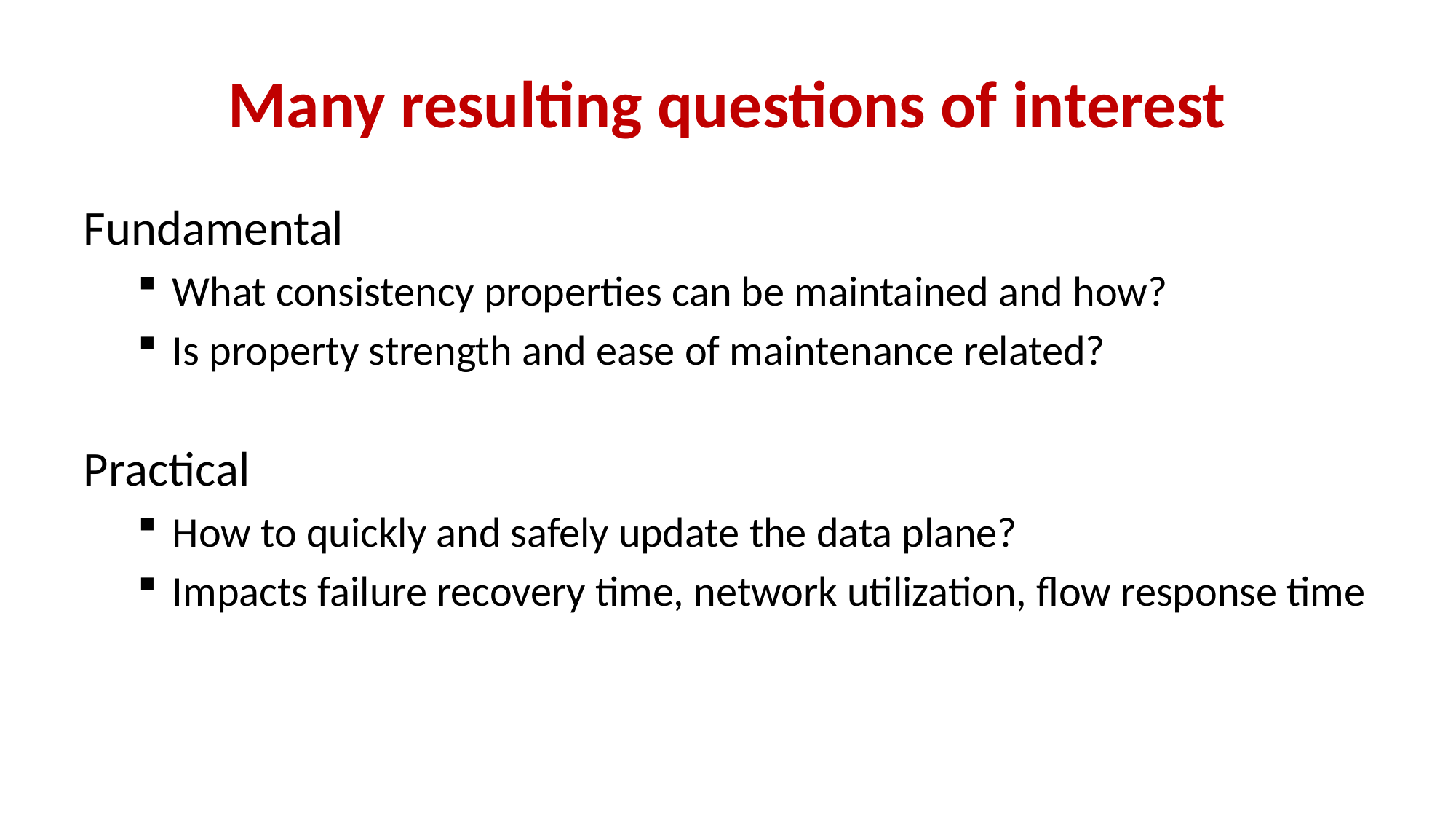

# Many resulting questions of interest
Fundamental
What consistency properties can be maintained and how?
Is property strength and ease of maintenance related?

Practical
How to quickly and safely update the data plane?
Impacts failure recovery time, network utilization, flow response time